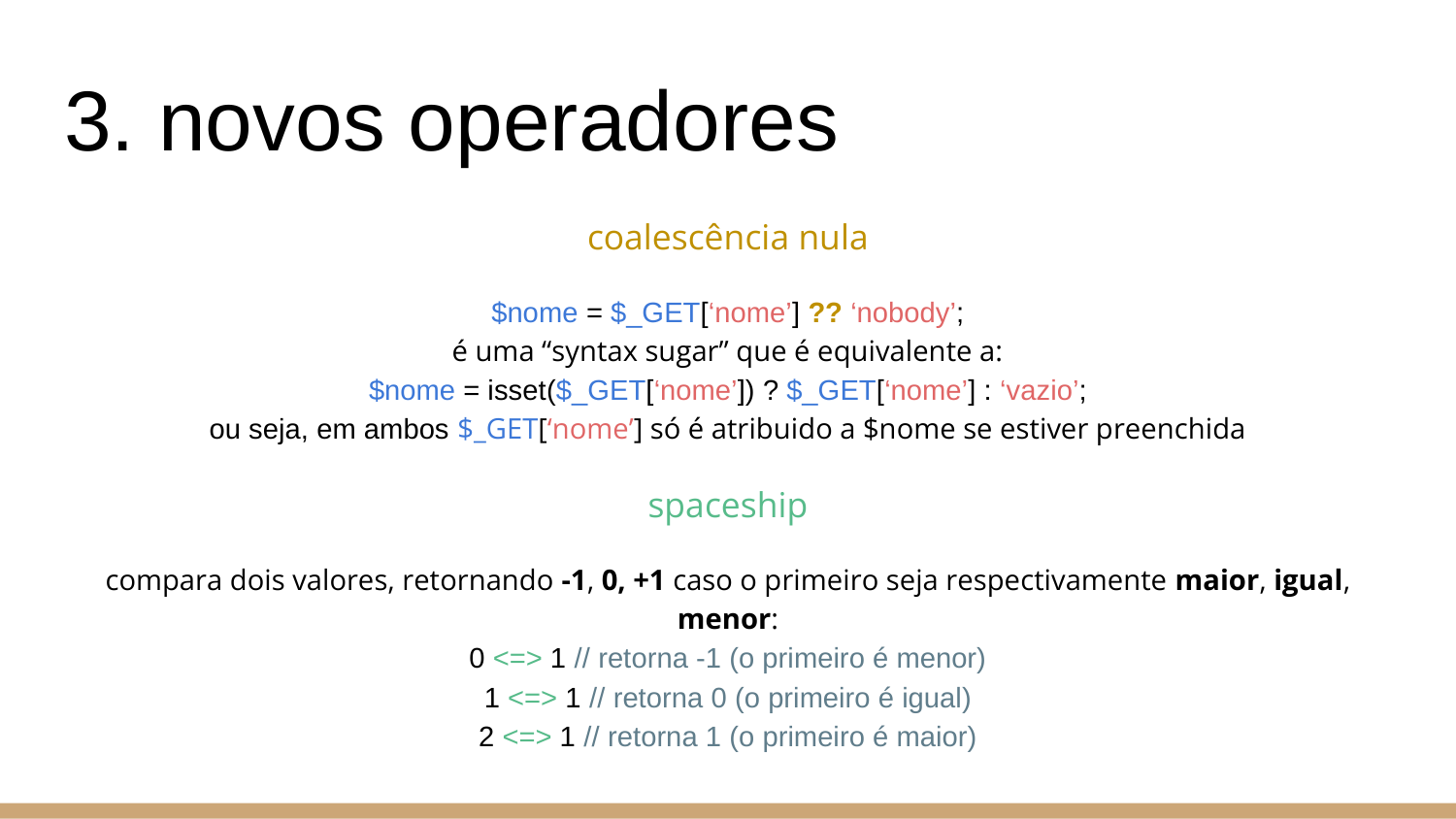

# 3. novos operadores
coalescência nula
$nome = $_GET[‘nome’] ?? ‘nobody’;
é uma “syntax sugar” que é equivalente a:
$nome = isset($_GET[‘nome’]) ? $_GET[‘nome’] : ‘vazio’;
ou seja, em ambos $_GET[‘nome’] só é atribuido a $nome se estiver preenchida
spaceship
compara dois valores, retornando -1, 0, +1 caso o primeiro seja respectivamente maior, igual, menor:
0 <=> 1 // retorna -1 (o primeiro é menor)
1 <=> 1 // retorna 0 (o primeiro é igual)
2 <=> 1 // retorna 1 (o primeiro é maior)